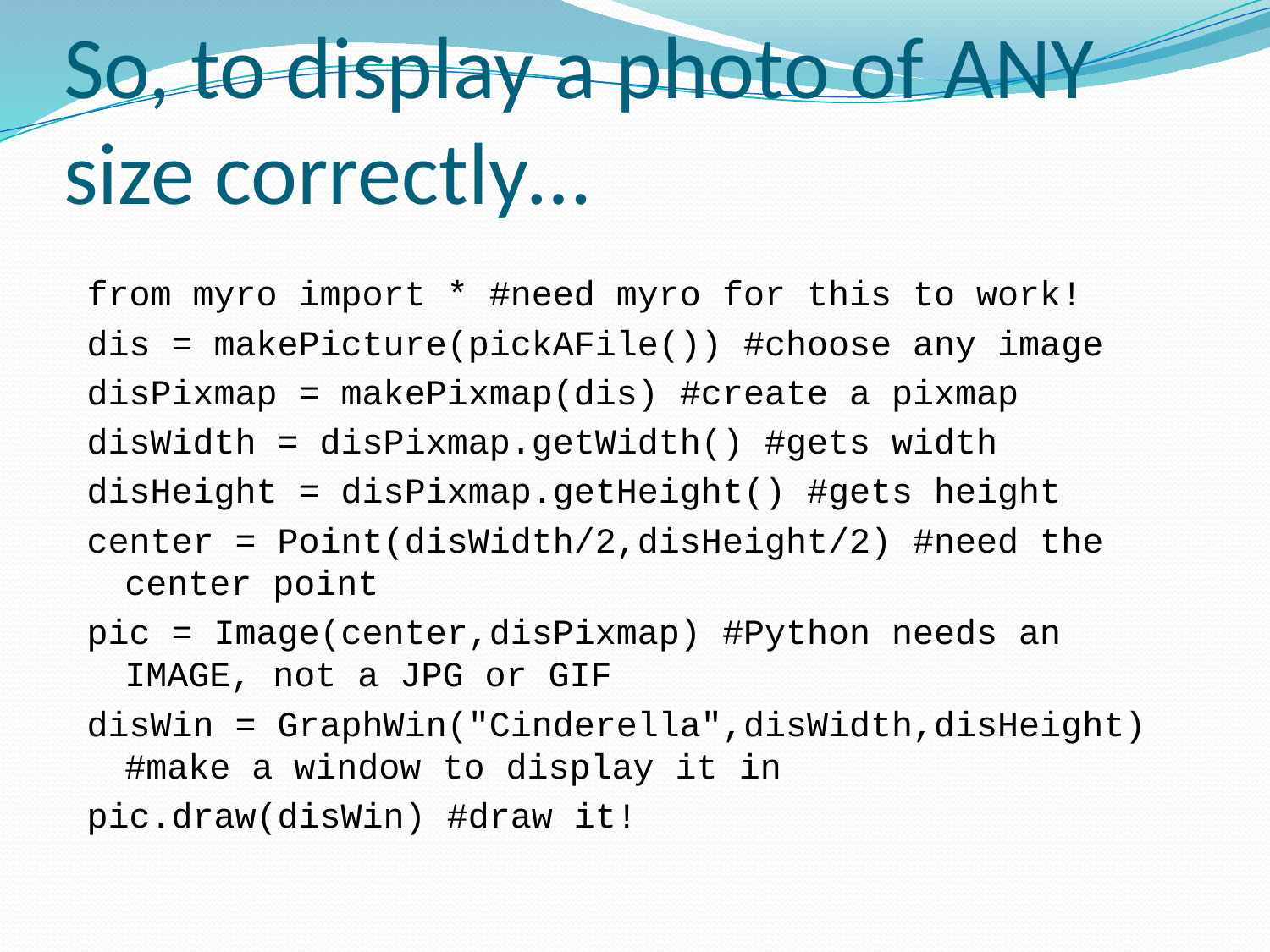

# So, to display a photo of ANY size correctly…
from myro import * #need myro for this to work!
dis = makePicture(pickAFile()) #choose any image
disPixmap = makePixmap(dis) #create a pixmap
disWidth = disPixmap.getWidth() #gets width
disHeight = disPixmap.getHeight() #gets height
center = Point(disWidth/2,disHeight/2) #need the center point
pic = Image(center,disPixmap) #Python needs an IMAGE, not a JPG or GIF
disWin = GraphWin("Cinderella",disWidth,disHeight) #make a window to display it in
pic.draw(disWin) #draw it!